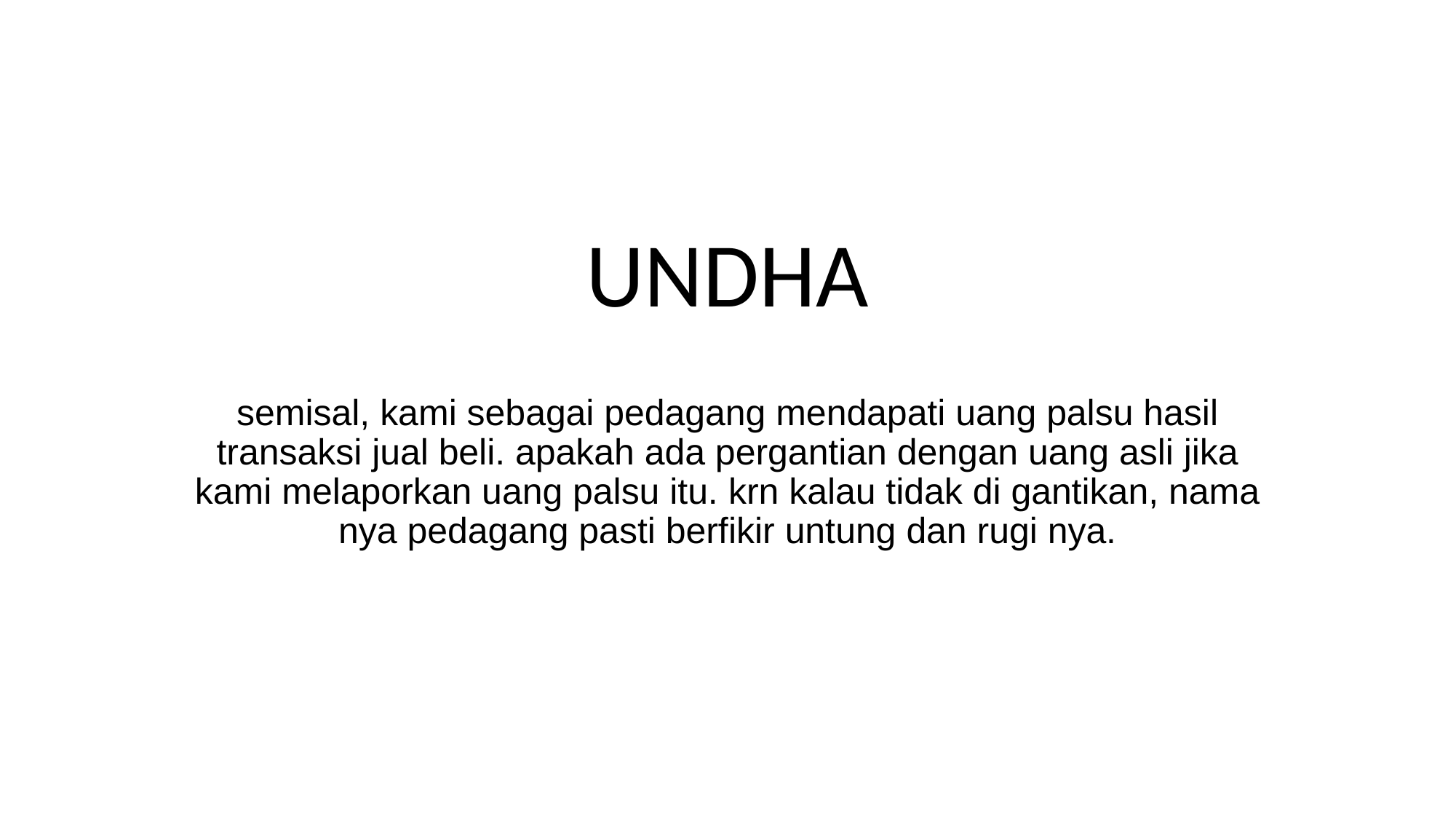

# UNDHA
semisal, kami sebagai pedagang mendapati uang palsu hasil transaksi jual beli. apakah ada pergantian dengan uang asli jika kami melaporkan uang palsu itu. krn kalau tidak di gantikan, nama nya pedagang pasti berfikir untung dan rugi nya.